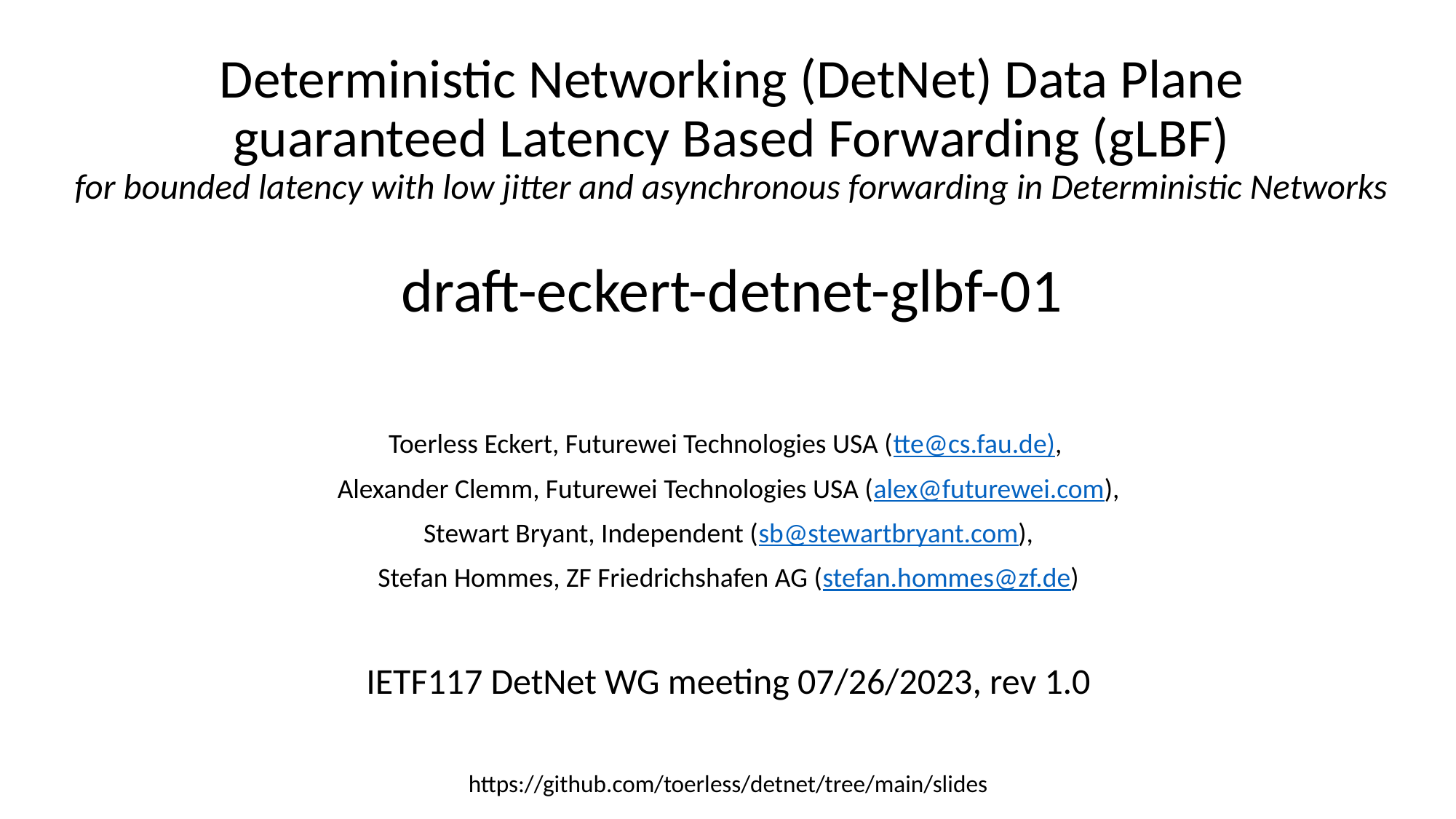

Deterministic Networking (DetNet) Data Plane
guaranteed Latency Based Forwarding (gLBF)
for bounded latency with low jitter and asynchronous forwarding in Deterministic Networks
draft-eckert-detnet-glbf-01
Toerless Eckert, Futurewei Technologies USA (tte@cs.fau.de),
Alexander Clemm, Futurewei Technologies USA (alex@futurewei.com),
Stewart Bryant, Independent (sb@stewartbryant.com),
Stefan Hommes, ZF Friedrichshafen AG (stefan.hommes@zf.de)

IETF117 DetNet WG meeting 07/26/2023, rev 1.0

https://github.com/toerless/detnet/tree/main/slides